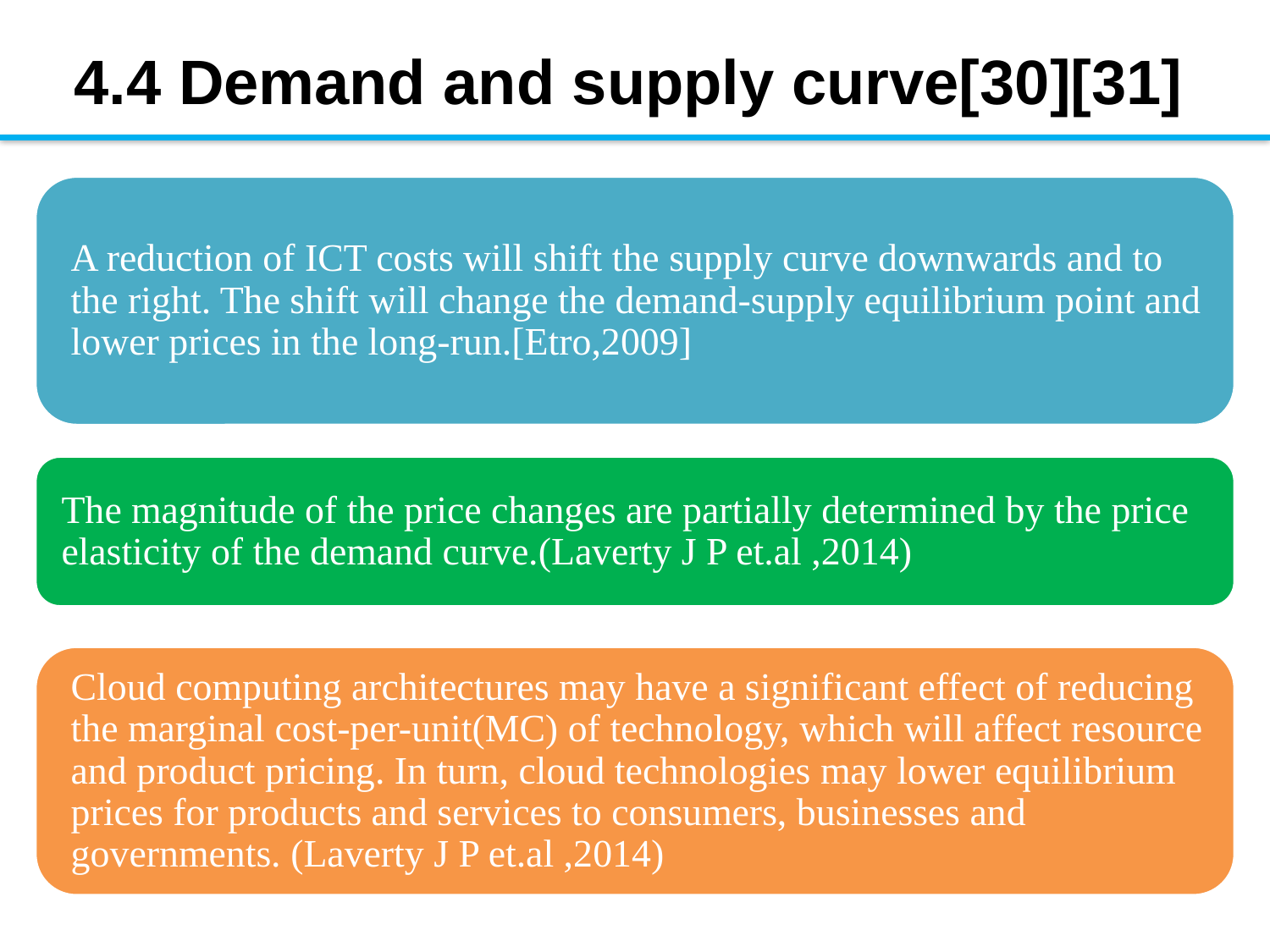

# 4.4 Demand and supply curve[30][31]
A reduction of ICT costs will shift the supply curve downwards and to the right. The shift will change the demand-supply equilibrium point and lower prices in the long-run.[Etro,2009]
The magnitude of the price changes are partially determined by the price elasticity of the demand curve.(Laverty J P et.al ,2014)
Cloud computing architectures may have a significant effect of reducing the marginal cost-per-unit(MC) of technology, which will affect resource and product pricing. In turn, cloud technologies may lower equilibrium prices for products and services to consumers, businesses and governments. (Laverty J P et.al ,2014)